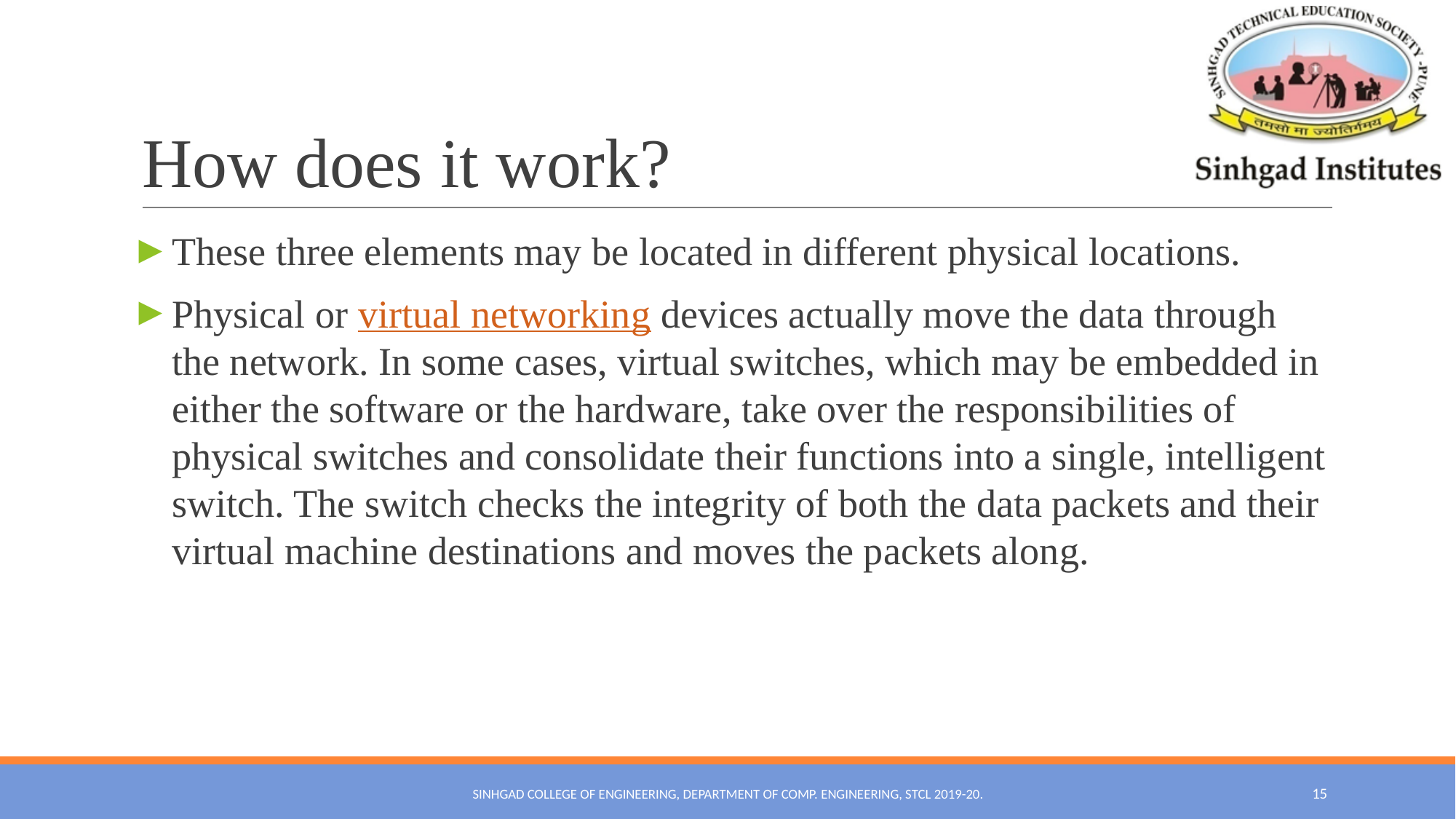

# How does it work?
These three elements may be located in different physical locations.
Physical or virtual networking devices actually move the data through the network. In some cases, virtual switches, which may be embedded in either the software or the hardware, take over the responsibilities of physical switches and consolidate their functions into a single, intelligent switch. The switch checks the integrity of both the data packets and their virtual machine destinations and moves the packets along.

SINHGAD COLLEGE OF ENGINEERING, DEPARTMENT OF COMP. ENGINEERING, STCL 2019-20.
15